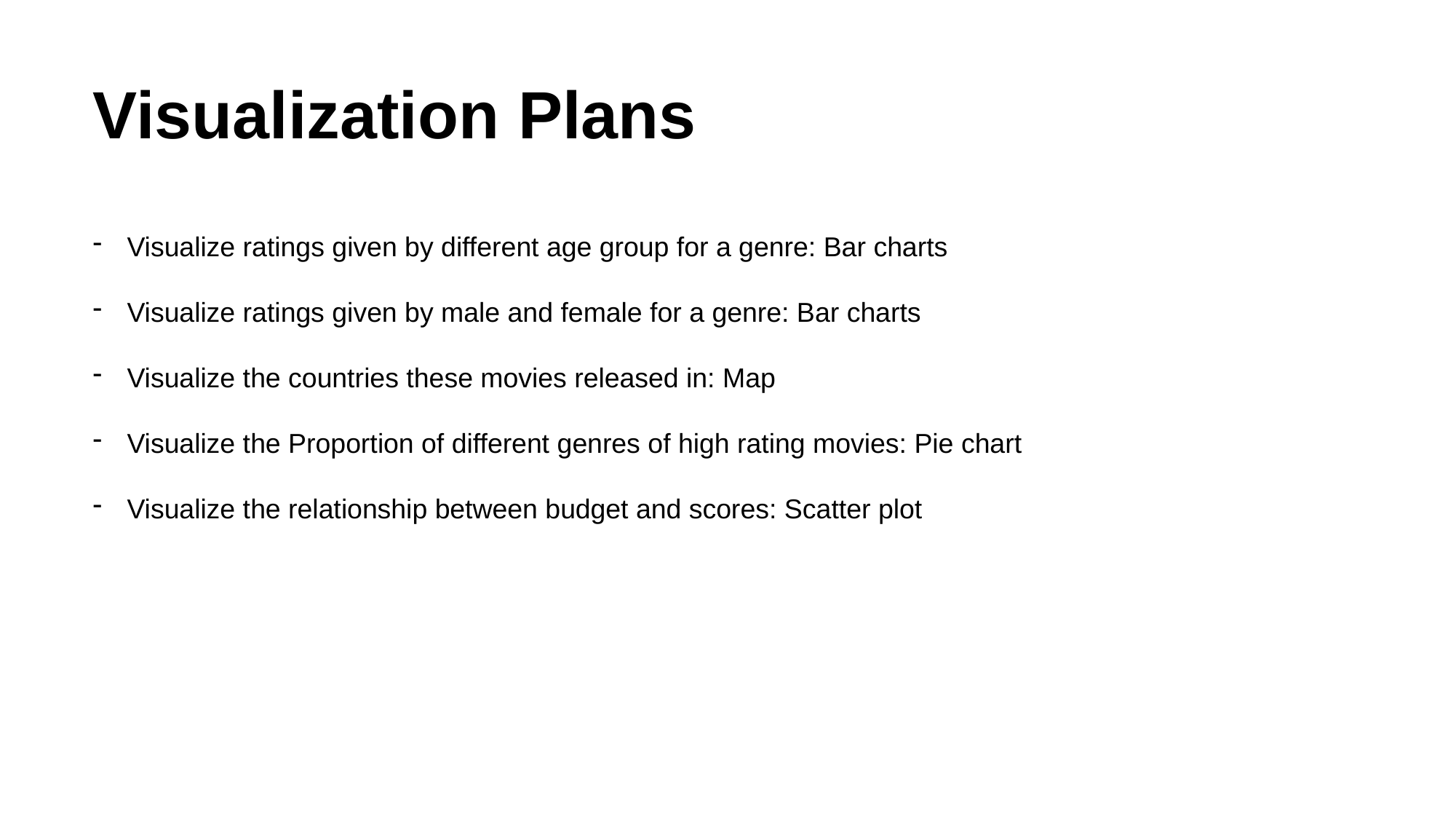

Visualization Plans
Visualize ratings given by different age group for a genre: Bar charts
Visualize ratings given by male and female for a genre: Bar charts
Visualize the countries these movies released in: Map
Visualize the Proportion of different genres of high rating movies: Pie chart
Visualize the relationship between budget and scores: Scatter plot